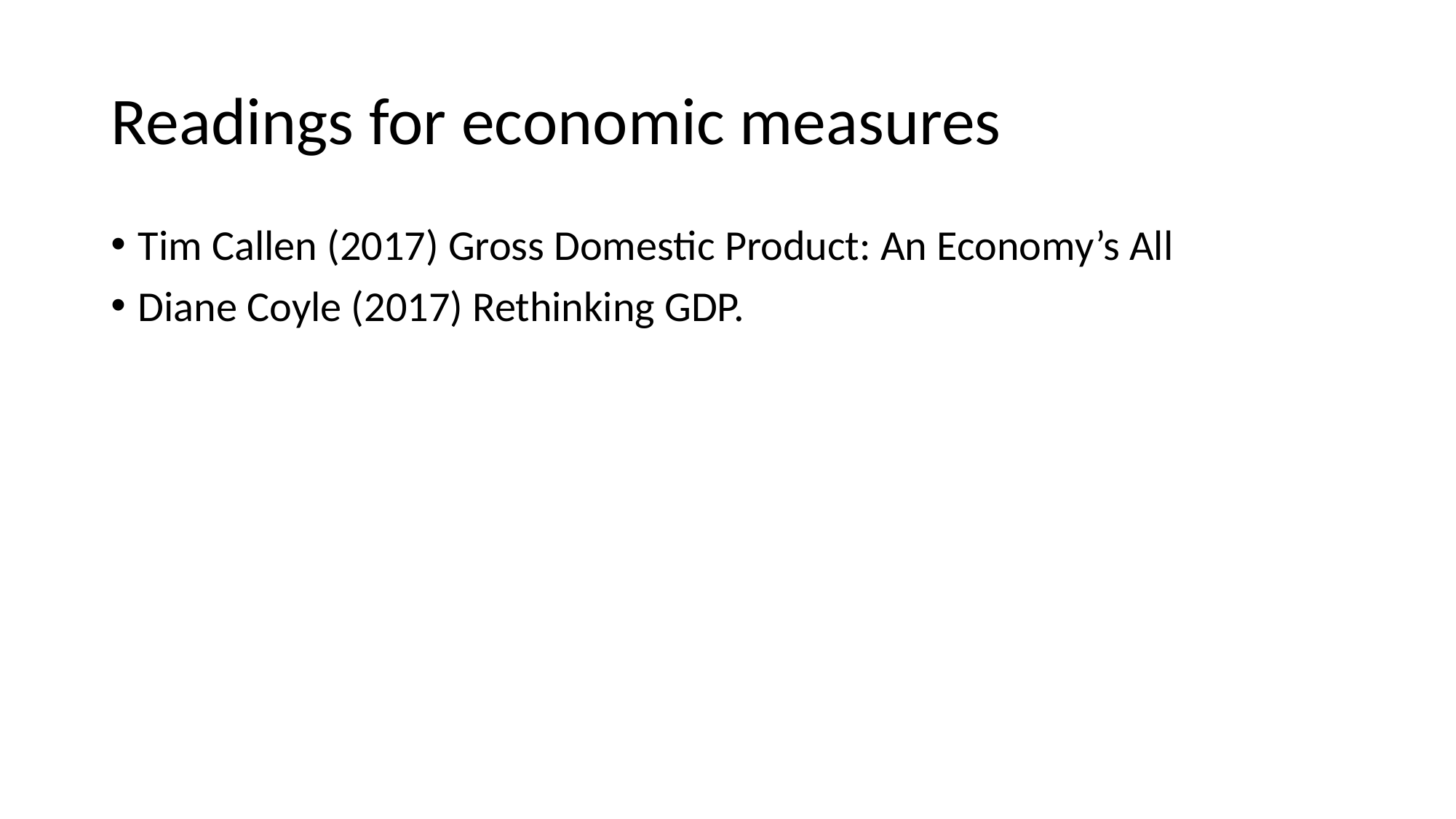

# Readings for economic measures
Tim Callen (2017) Gross Domestic Product: An Economy’s All
Diane Coyle (2017) Rethinking GDP.